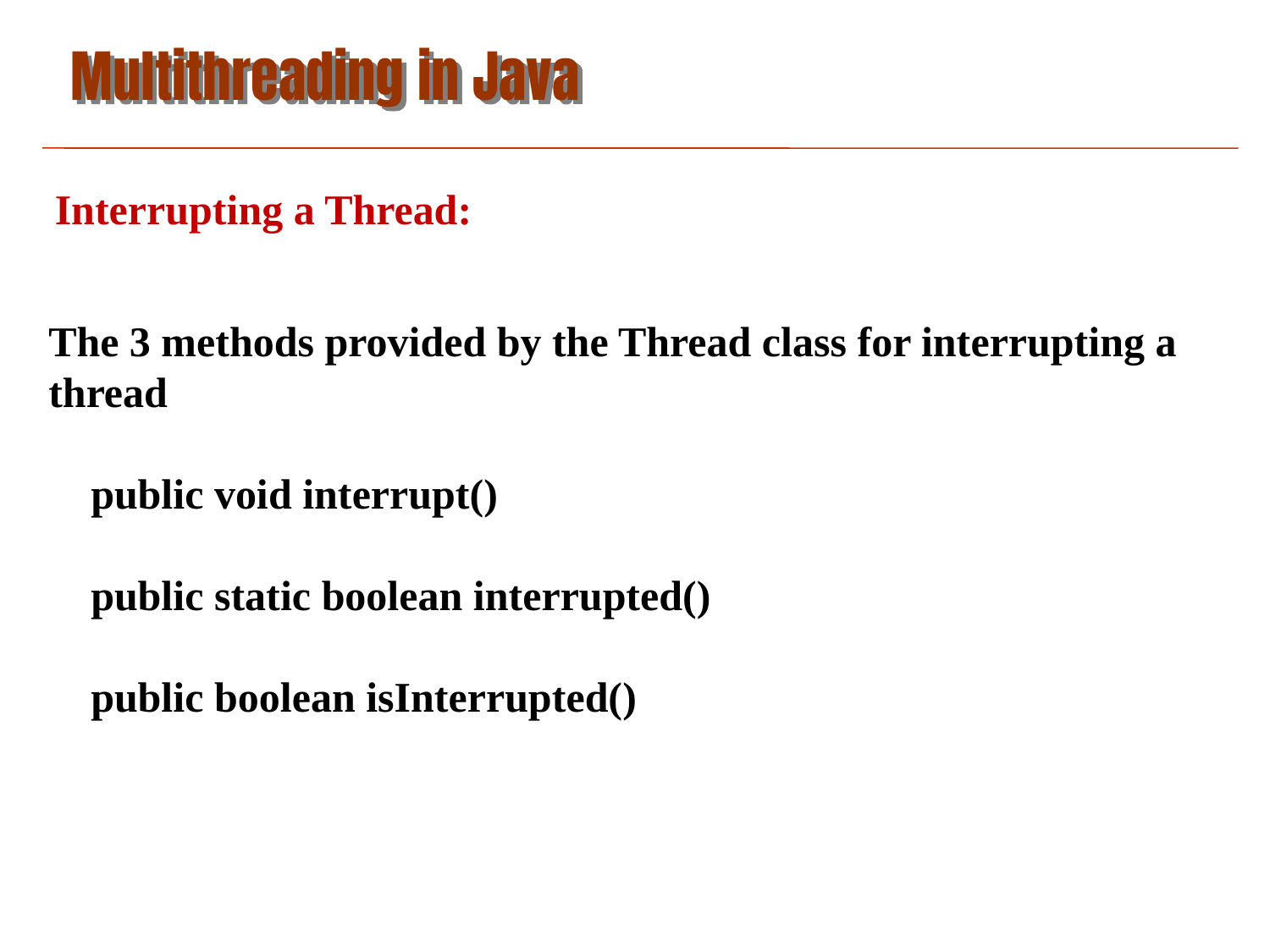

Multithreading in Java

Interrupting a Thread:

The 3 methods provided by the Thread class for interrupting a thread

    public void interrupt()

    public static boolean interrupted()

    public boolean isInterrupted()